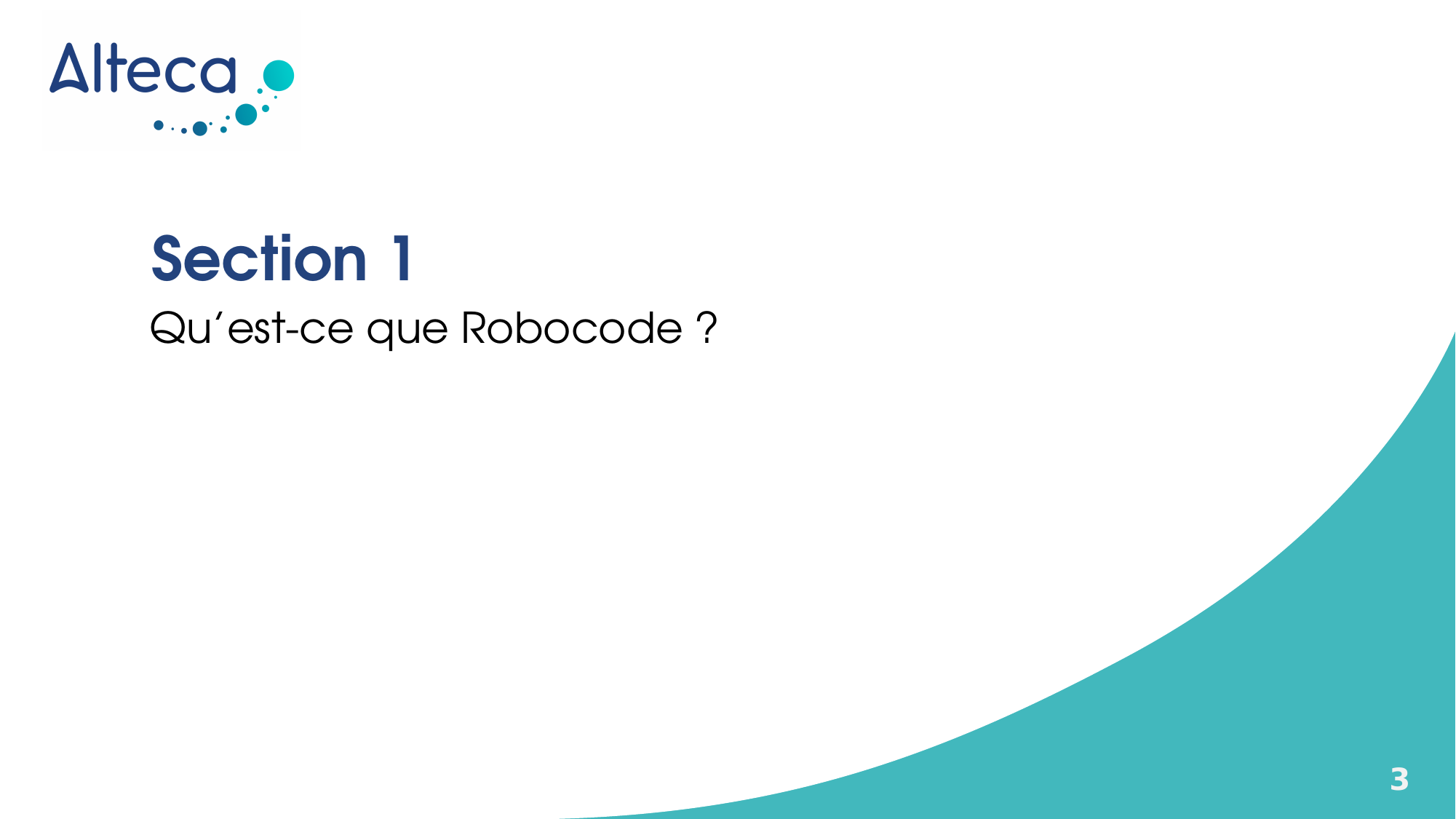

# Section 1
Qu’est-ce que Robocode ?